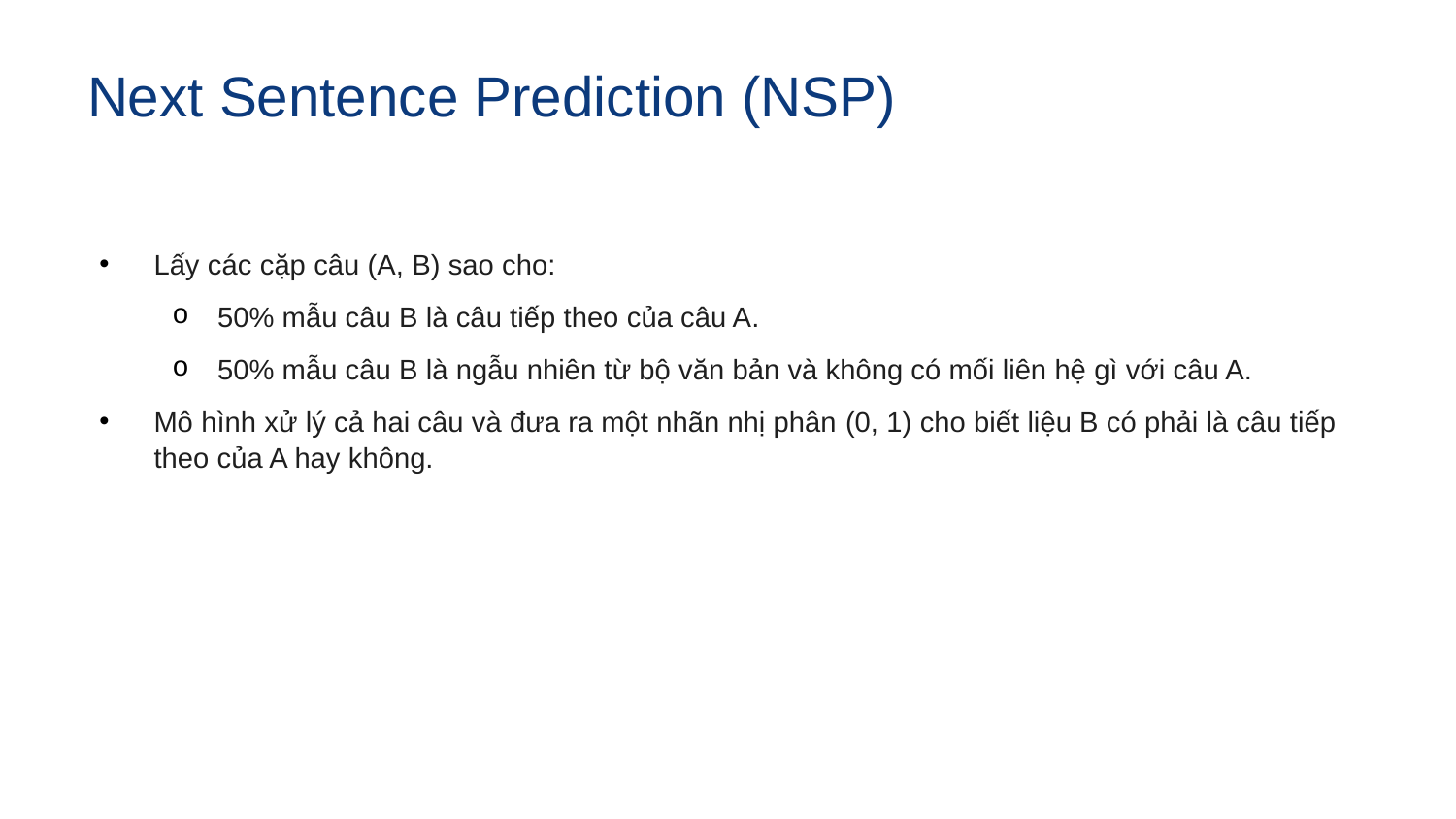

# Next Sentence Prediction (NSP)
Lấy các cặp câu (A, B) sao cho:
50% mẫu câu B là câu tiếp theo của câu A.
50% mẫu câu B là ngẫu nhiên từ bộ văn bản và không có mối liên hệ gì với câu A.
Mô hình xử lý cả hai câu và đưa ra một nhãn nhị phân (0, 1) cho biết liệu B có phải là câu tiếp theo của A hay không.